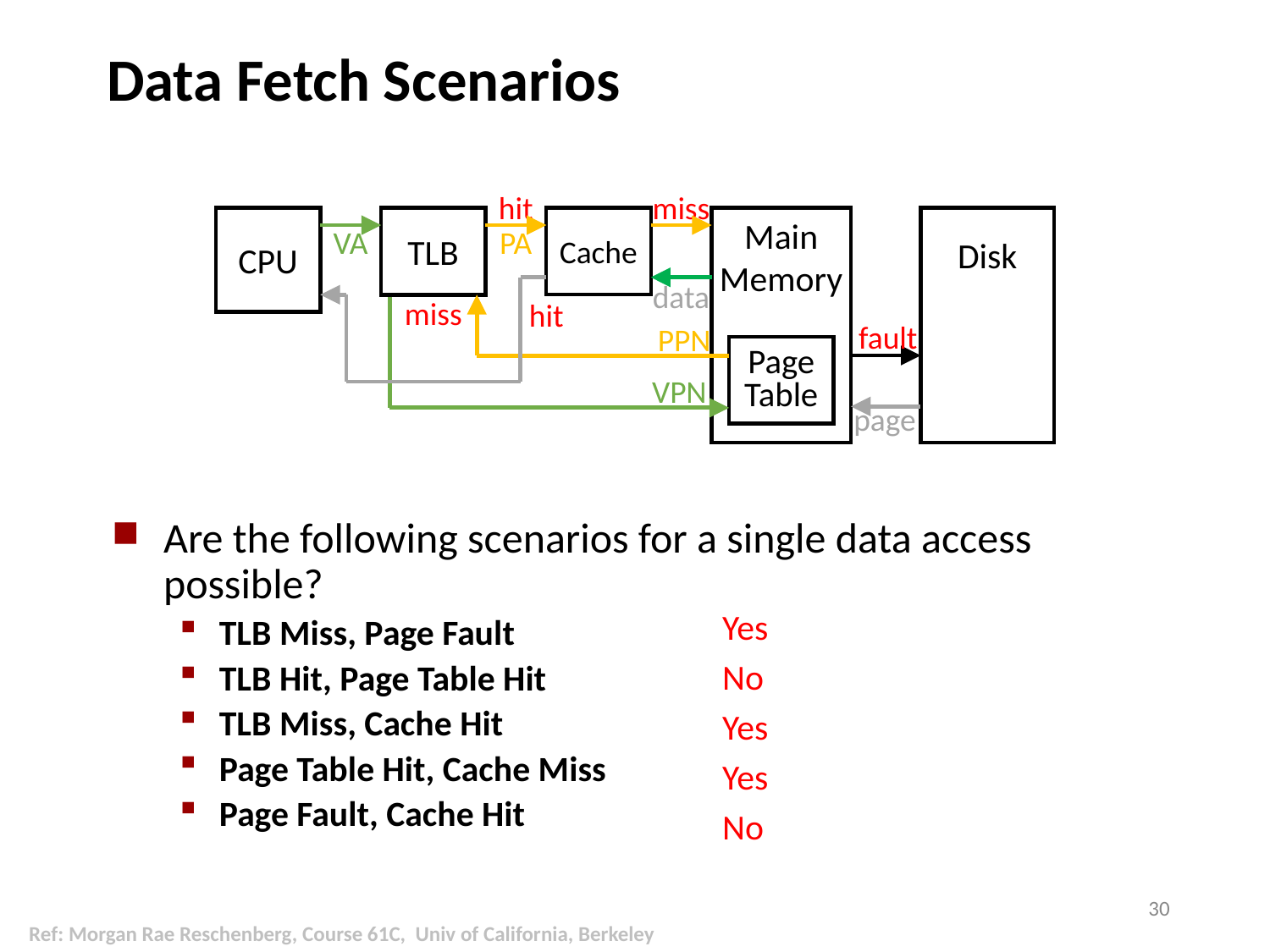

# Data Fetch Scenarios
hit
miss
CPU
TLB
Cache
Main Memory
Disk
VA
PA
data
miss
hit
fault
Page Table
page
PPN

Are the following scenarios for a single data access possible?
TLB Miss, Page Fault
TLB Hit, Page Table Hit
TLB Miss, Cache Hit
Page Table Hit, Cache Miss
Page Fault, Cache Hit
VPN
Yes
No
Yes
Yes
No
30
Ref: Morgan Rae Reschenberg, Course 61C,  Univ of California, Berkeley